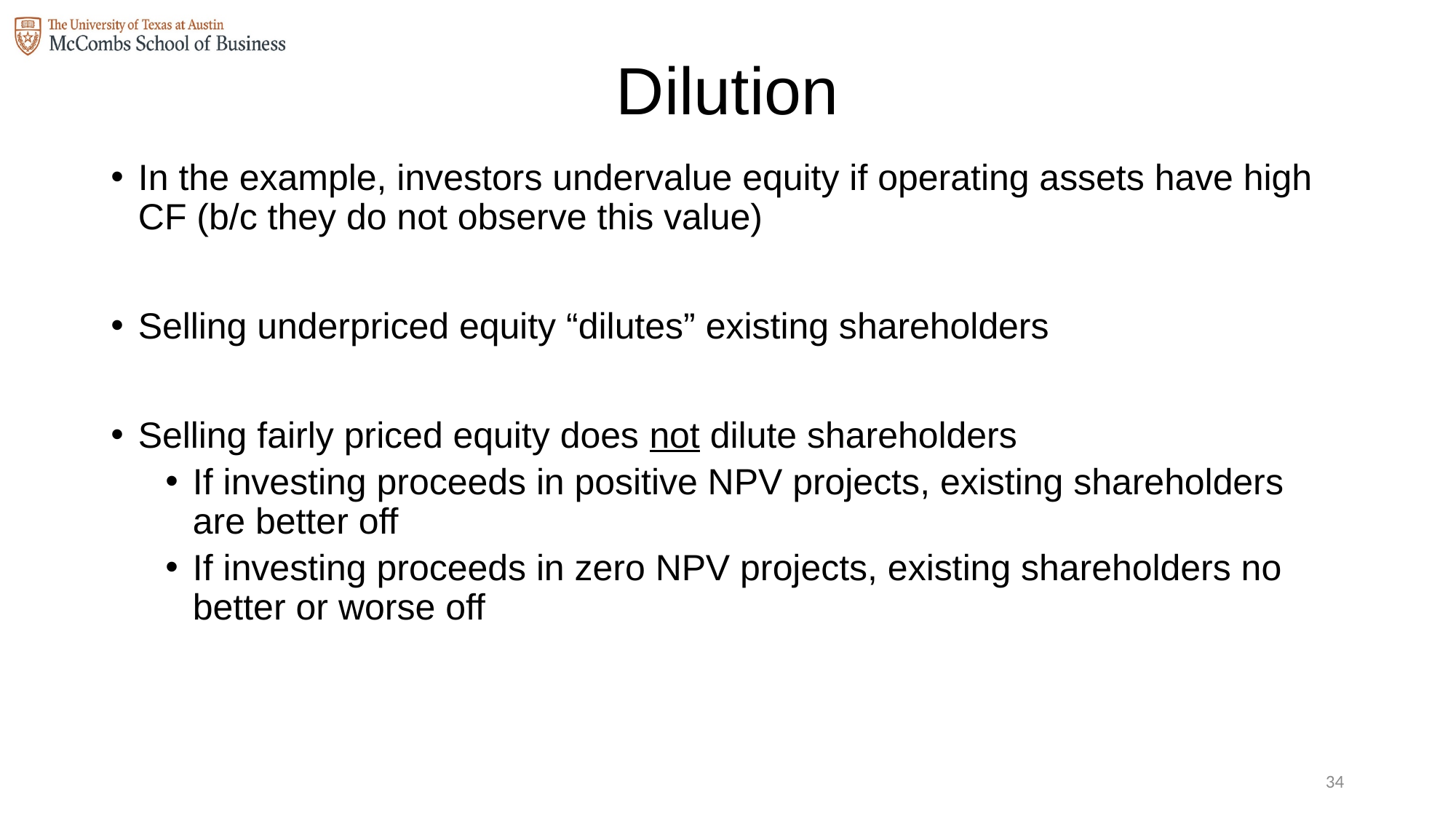

# Dilution
In the example, investors undervalue equity if operating assets have high CF (b/c they do not observe this value)

Selling underpriced equity “dilutes” existing shareholders

Selling fairly priced equity does not dilute shareholders
If investing proceeds in positive NPV projects, existing shareholders are better off
If investing proceeds in zero NPV projects, existing shareholders no better or worse off
34